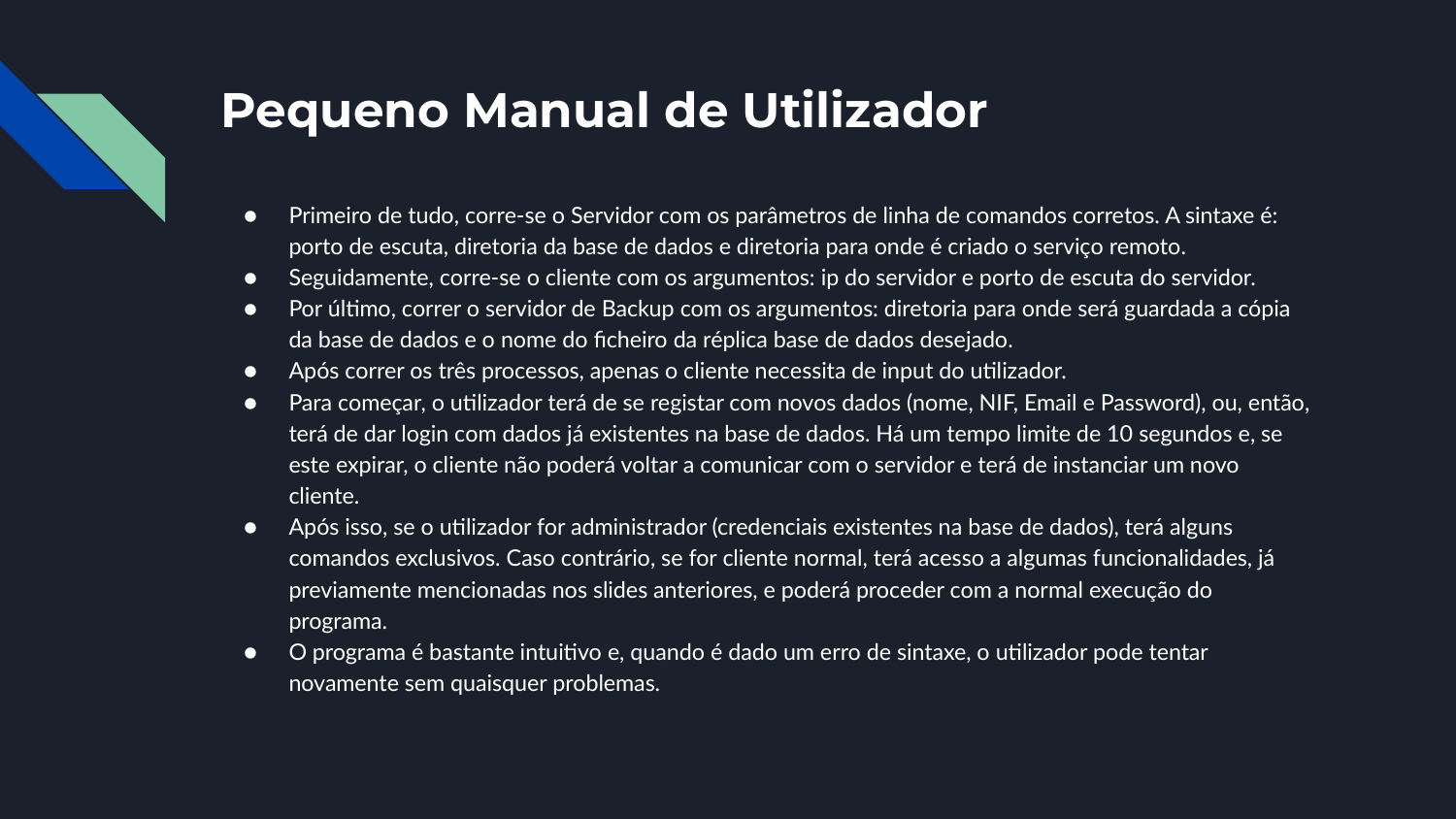

# Pequeno Manual de Utilizador
Primeiro de tudo, corre-se o Servidor com os parâmetros de linha de comandos corretos. A sintaxe é: porto de escuta, diretoria da base de dados e diretoria para onde é criado o serviço remoto.
Seguidamente, corre-se o cliente com os argumentos: ip do servidor e porto de escuta do servidor.
Por último, correr o servidor de Backup com os argumentos: diretoria para onde será guardada a cópia da base de dados e o nome do ficheiro da réplica base de dados desejado.
Após correr os três processos, apenas o cliente necessita de input do utilizador.
Para começar, o utilizador terá de se registar com novos dados (nome, NIF, Email e Password), ou, então, terá de dar login com dados já existentes na base de dados. Há um tempo limite de 10 segundos e, se este expirar, o cliente não poderá voltar a comunicar com o servidor e terá de instanciar um novo cliente.
Após isso, se o utilizador for administrador (credenciais existentes na base de dados), terá alguns comandos exclusivos. Caso contrário, se for cliente normal, terá acesso a algumas funcionalidades, já previamente mencionadas nos slides anteriores, e poderá proceder com a normal execução do programa.
O programa é bastante intuitivo e, quando é dado um erro de sintaxe, o utilizador pode tentar novamente sem quaisquer problemas.